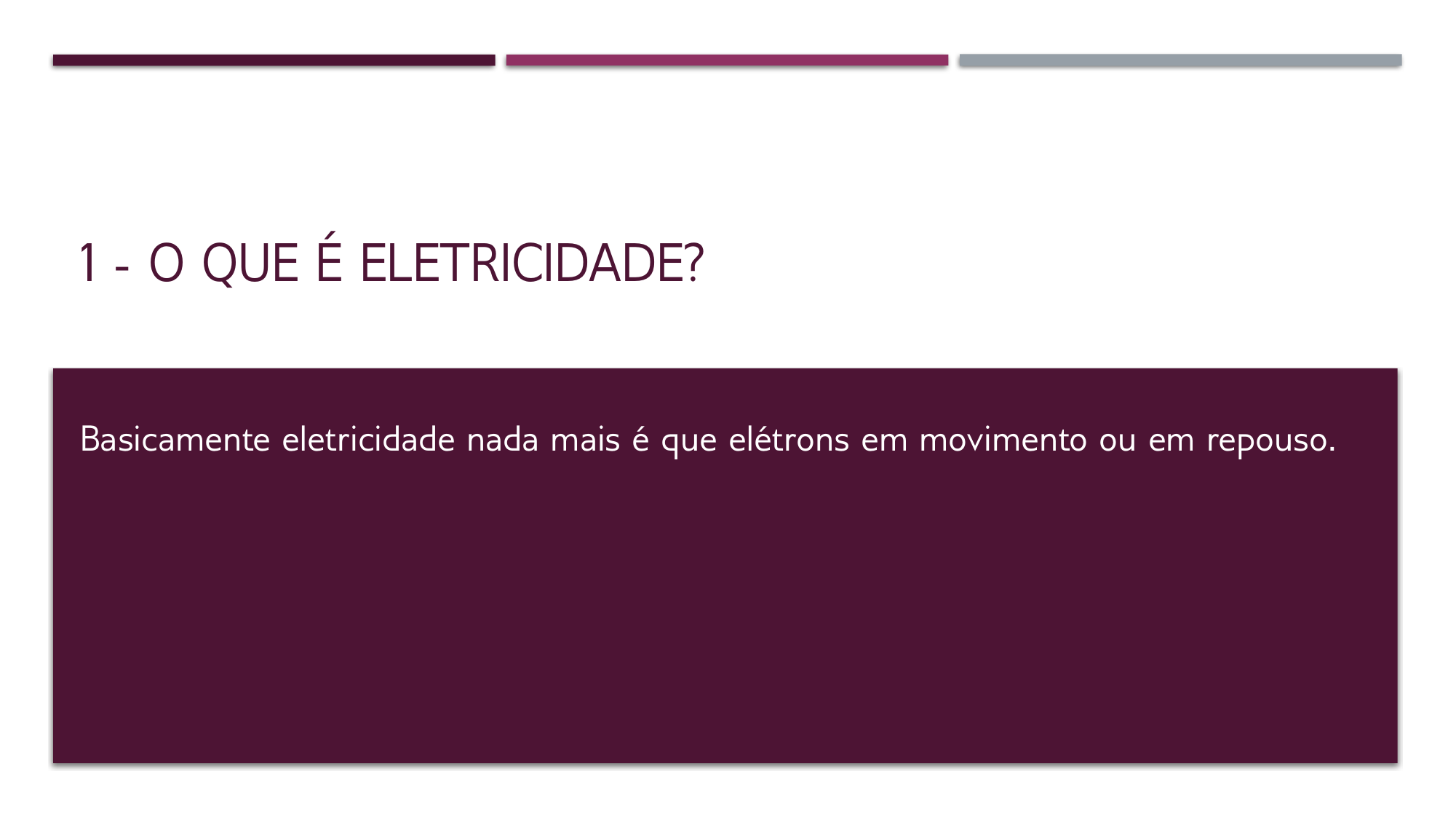

# 1 - O que é eletricidade?
Basicamente eletricidade nada mais é que elétrons em movimento ou em repouso.